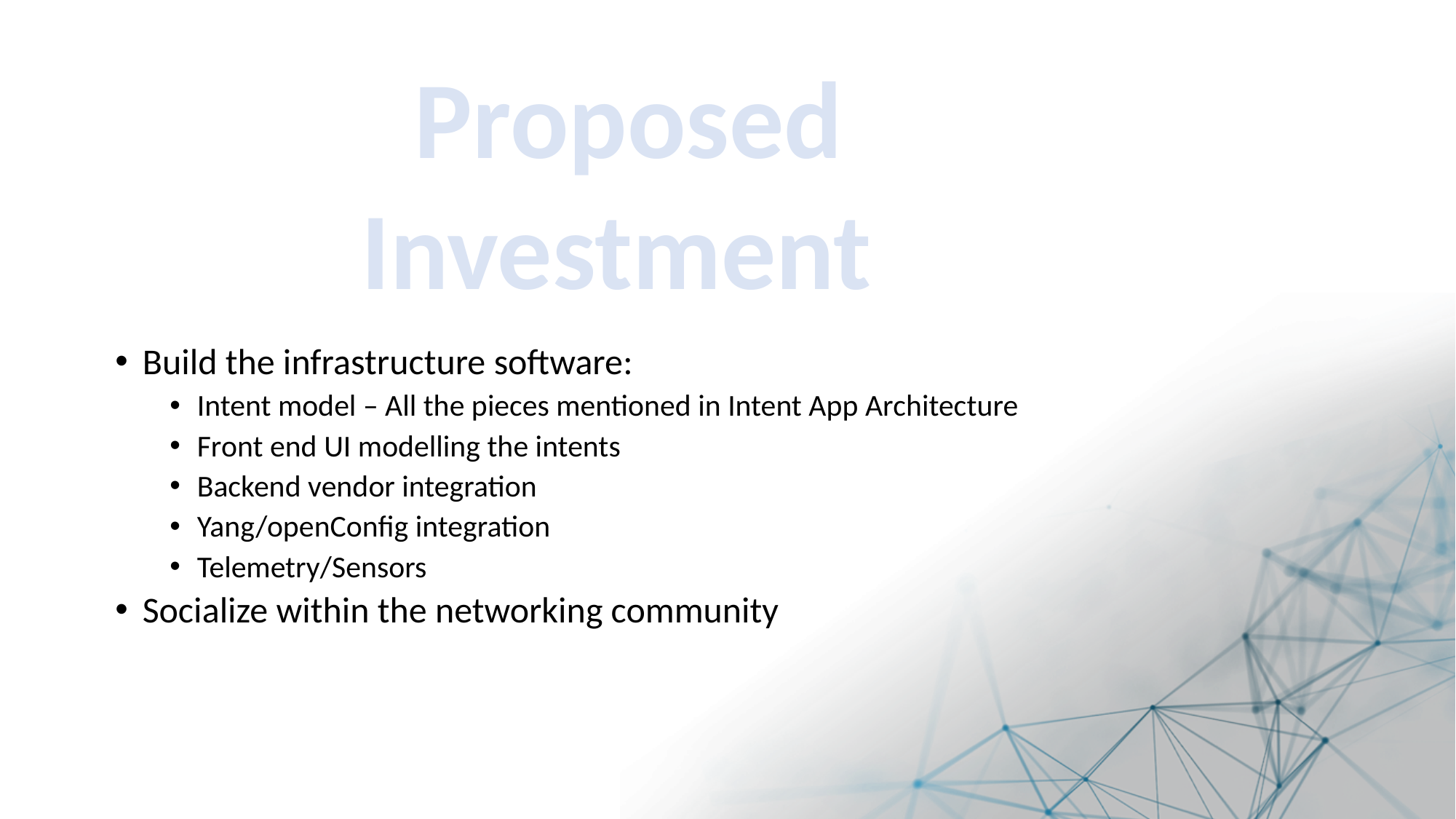

Proposed Investment

Build the infrastructure software:
Intent model – All the pieces mentioned in Intent App Architecture
Front end UI modelling the intents
Backend vendor integration
Yang/openConfig integration
Telemetry/Sensors
Socialize within the networking community